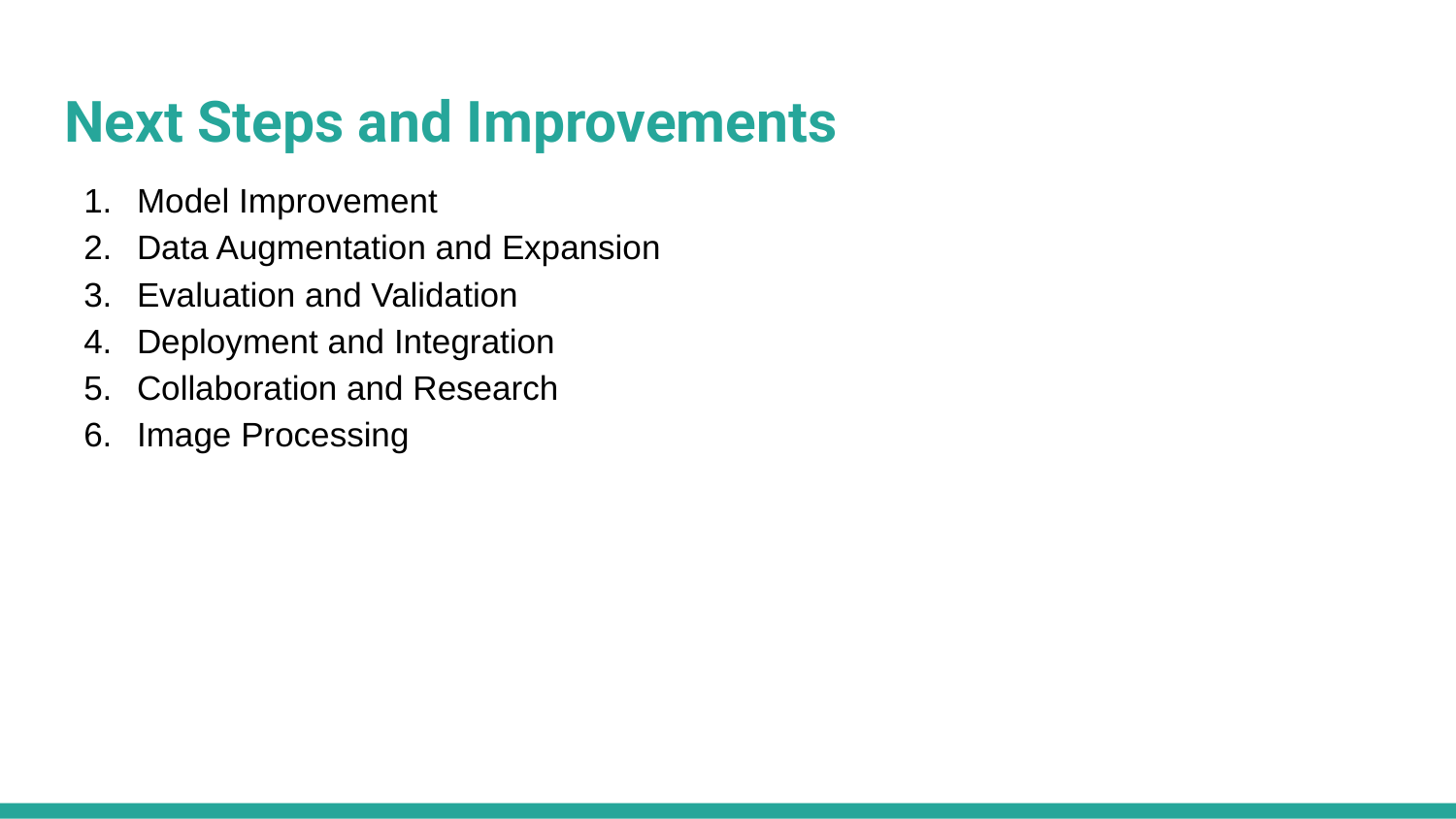

# Next Steps and Improvements
Model Improvement
Data Augmentation and Expansion
Evaluation and Validation
Deployment and Integration
Collaboration and Research
Image Processing